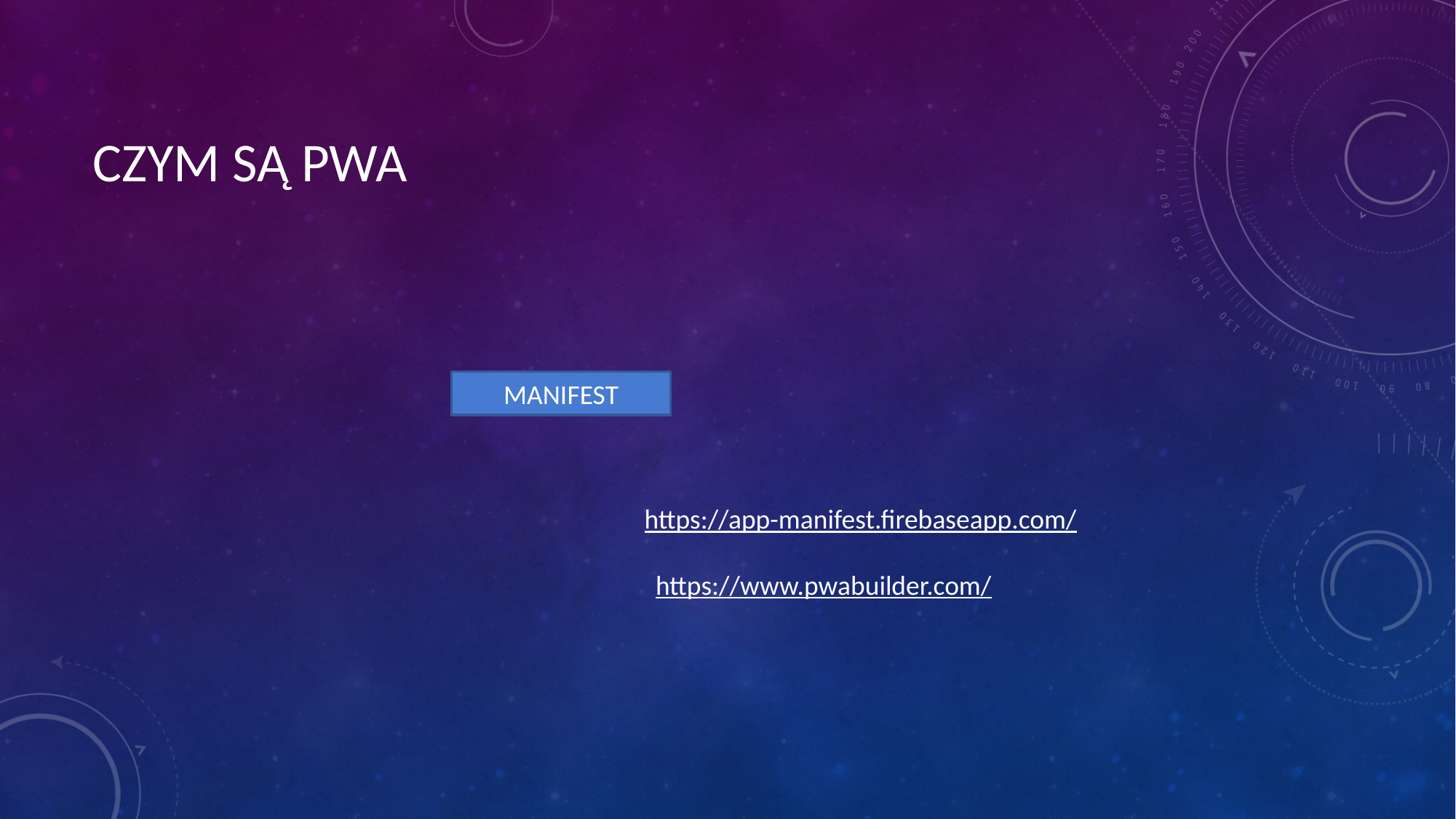

# CZYM Są PWA
MANIFEST
https://app-manifest.firebaseapp.com/
https://www.pwabuilder.com/